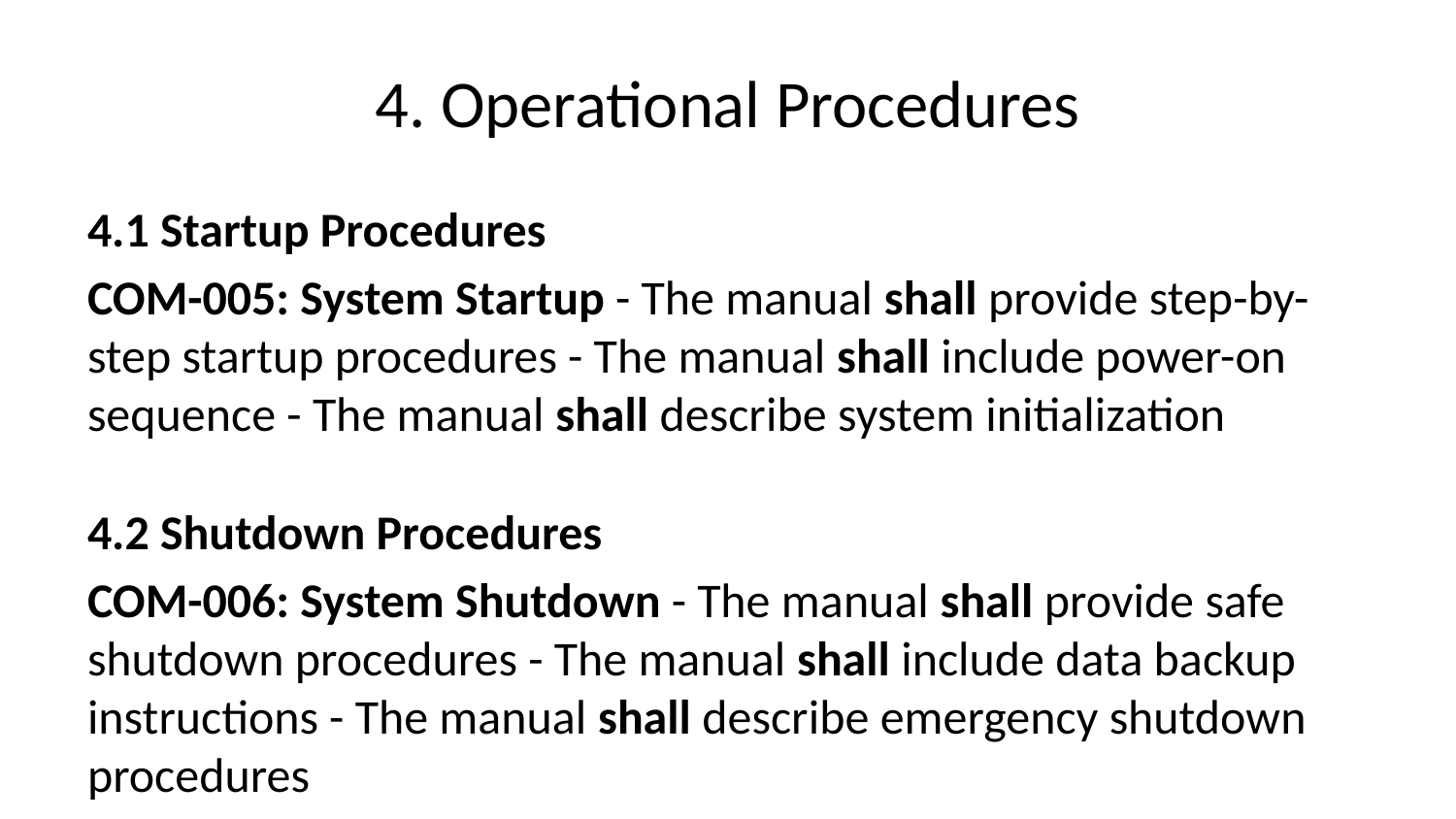

# 4. Operational Procedures
4.1 Startup Procedures
COM-005: System Startup - The manual shall provide step-by-step startup procedures - The manual shall include power-on sequence - The manual shall describe system initialization
4.2 Shutdown Procedures
COM-006: System Shutdown - The manual shall provide safe shutdown procedures - The manual shall include data backup instructions - The manual shall describe emergency shutdown procedures
4.3 Routine Operations
COM-007: Daily Operations - The manual shall describe daily operational tasks - The manual shall include monitoring procedures - The manual shall provide troubleshooting guidance